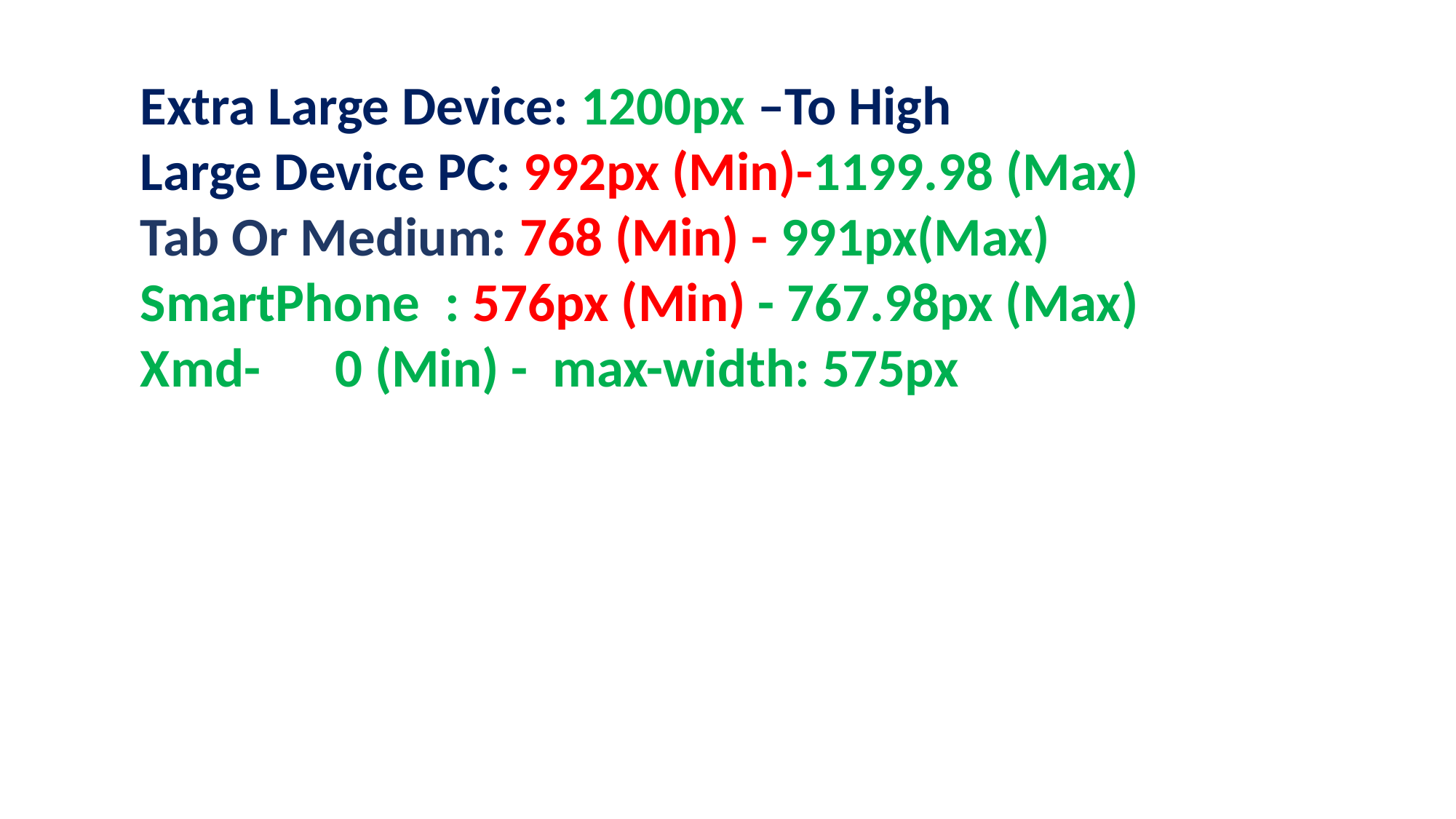

Extra Large Device: 1200px –To High
Large Device PC: 992px (Min)-1199.98 (Max)
Tab Or Medium: 768 (Min) - 991px(Max)
SmartPhone  : 576px (Min) - 767.98px (Max)
Xmd-      0 (Min) -  max-width: 575px